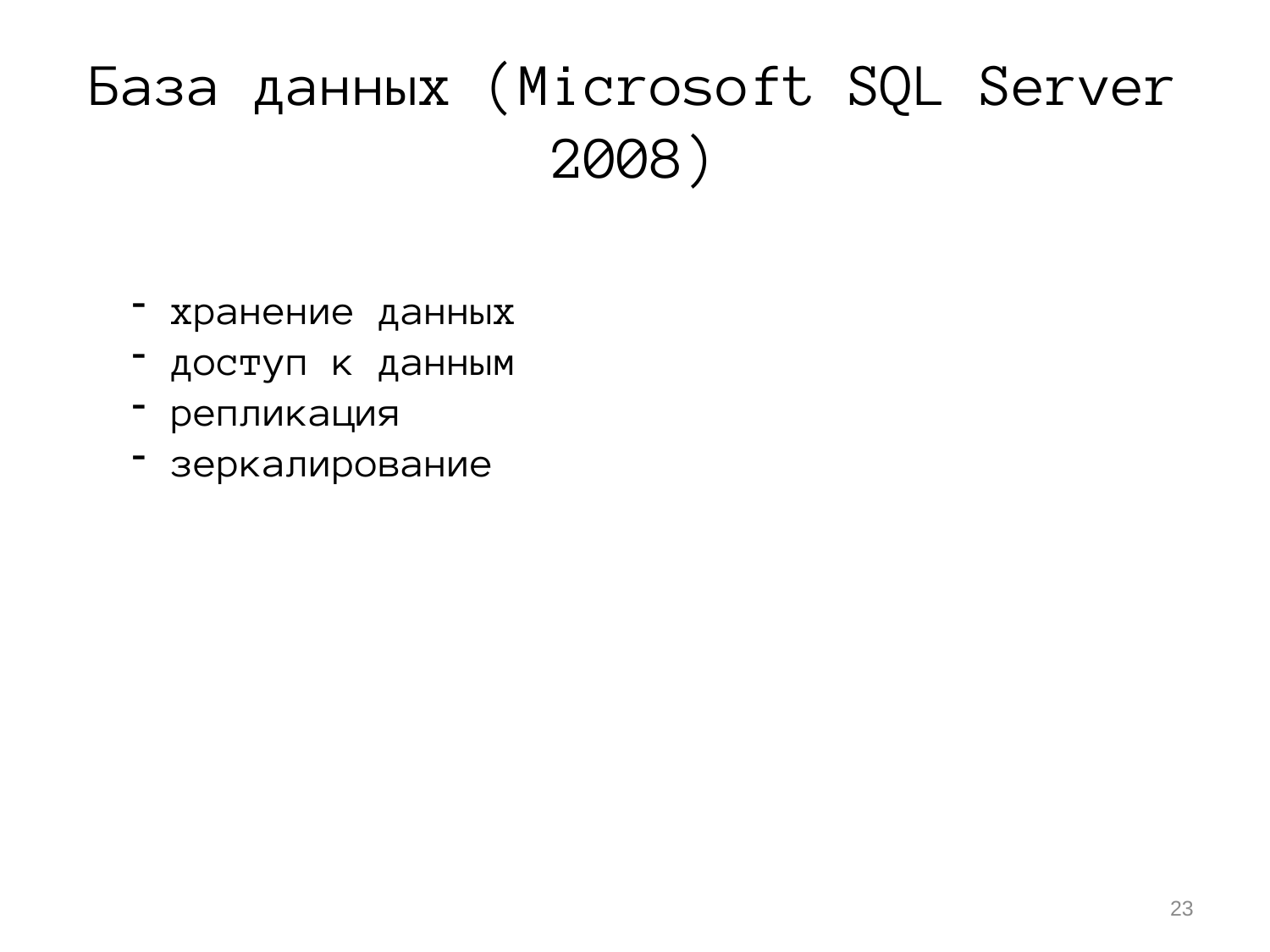

# База данных (Microsoft SQL Server 2008)
хранение данных
доступ к данным
репликация
зеркалирование
23